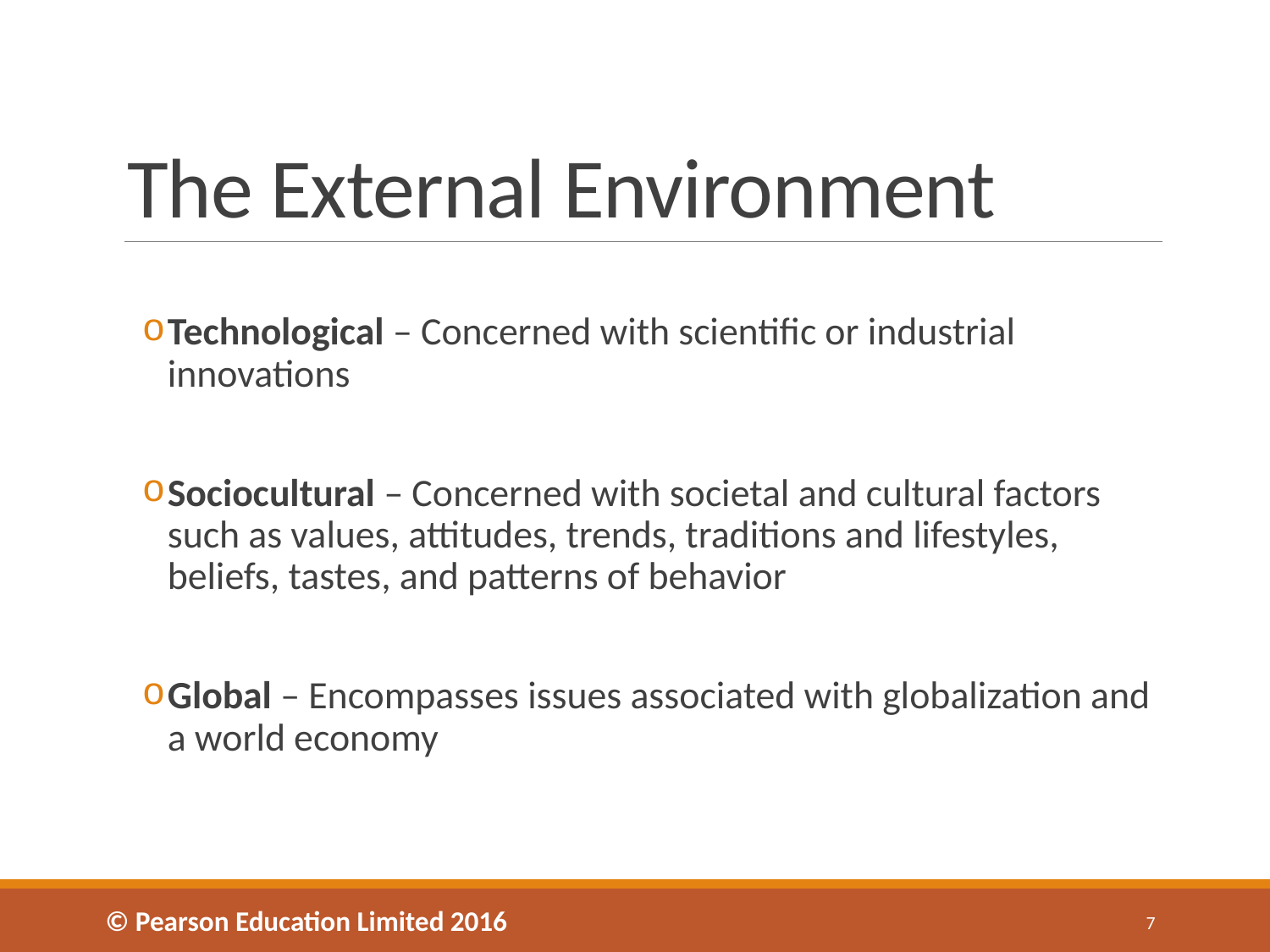

# The External Environment
Technological – Concerned with scientific or industrial innovations

Sociocultural – Concerned with societal and cultural factors such as values, attitudes, trends, traditions and lifestyles, beliefs, tastes, and patterns of behavior

Global – Encompasses issues associated with globalization and a world economy
© Pearson Education Limited 2016
7